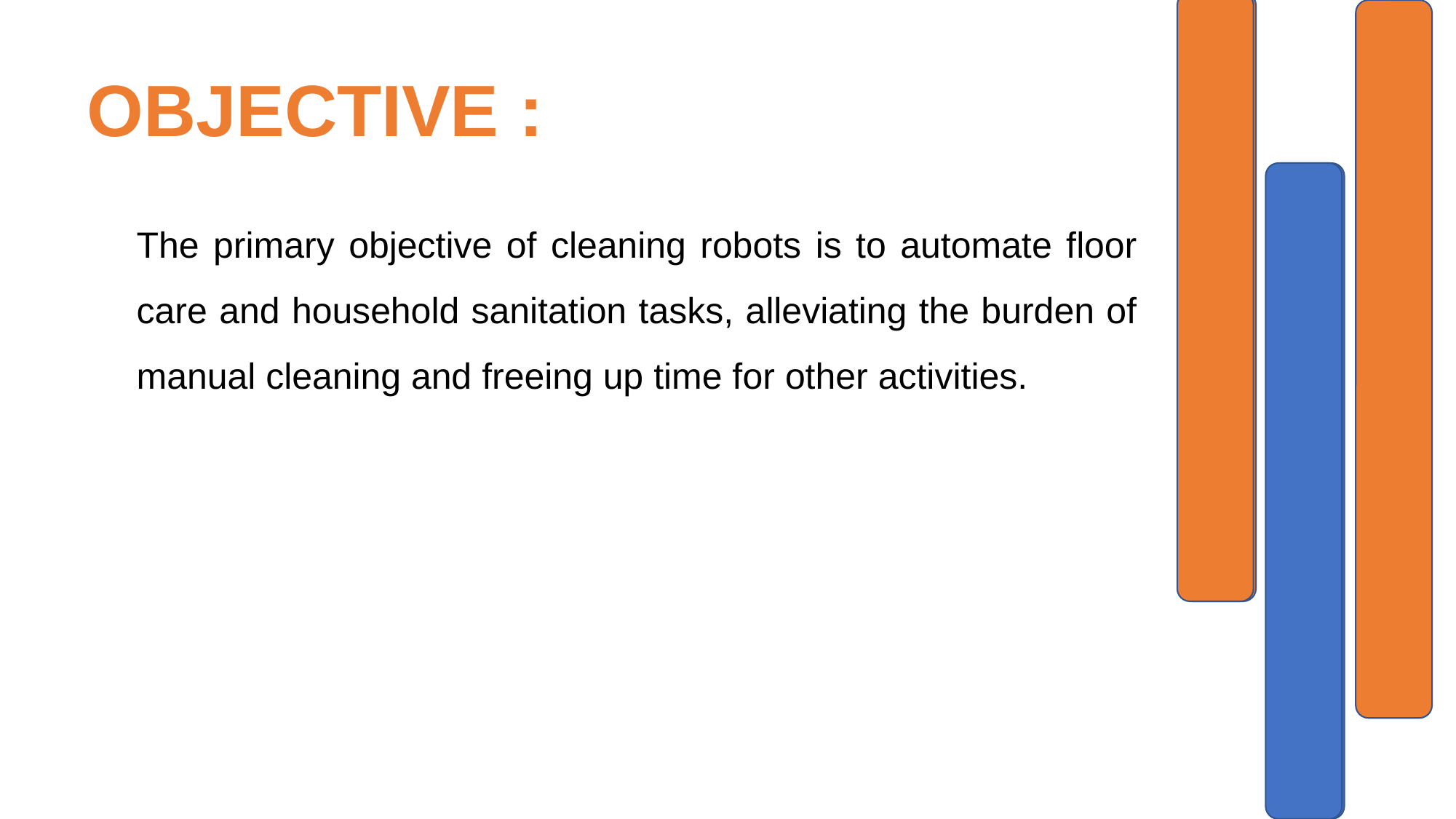

# OBJECTIVE :

The primary objective of cleaning robots is to automate floor care and household sanitation tasks, alleviating the burden of manual cleaning and freeing up time for other activities.